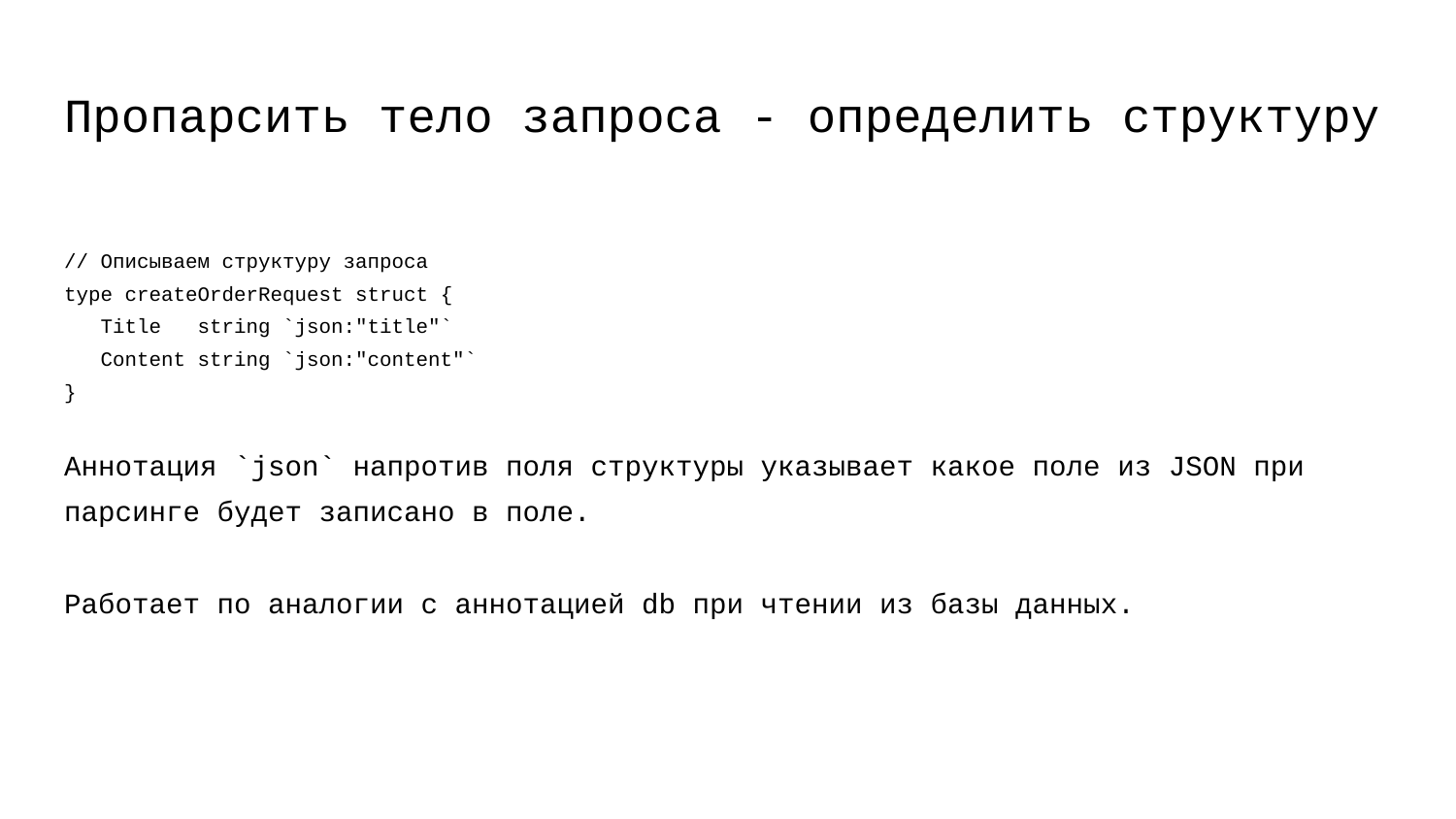

# Пропарсить тело запроса - определить структуру

// Описываем структуру запроса
type createOrderRequest struct {
   Title   string `json:"title"`
   Content string `json:"content"`
}

Аннотация `json` напротив поля структуры указывает какое поле из JSON при парсинге будет записано в поле.

Работает по аналогии с аннотацией db при чтении из базы данных.